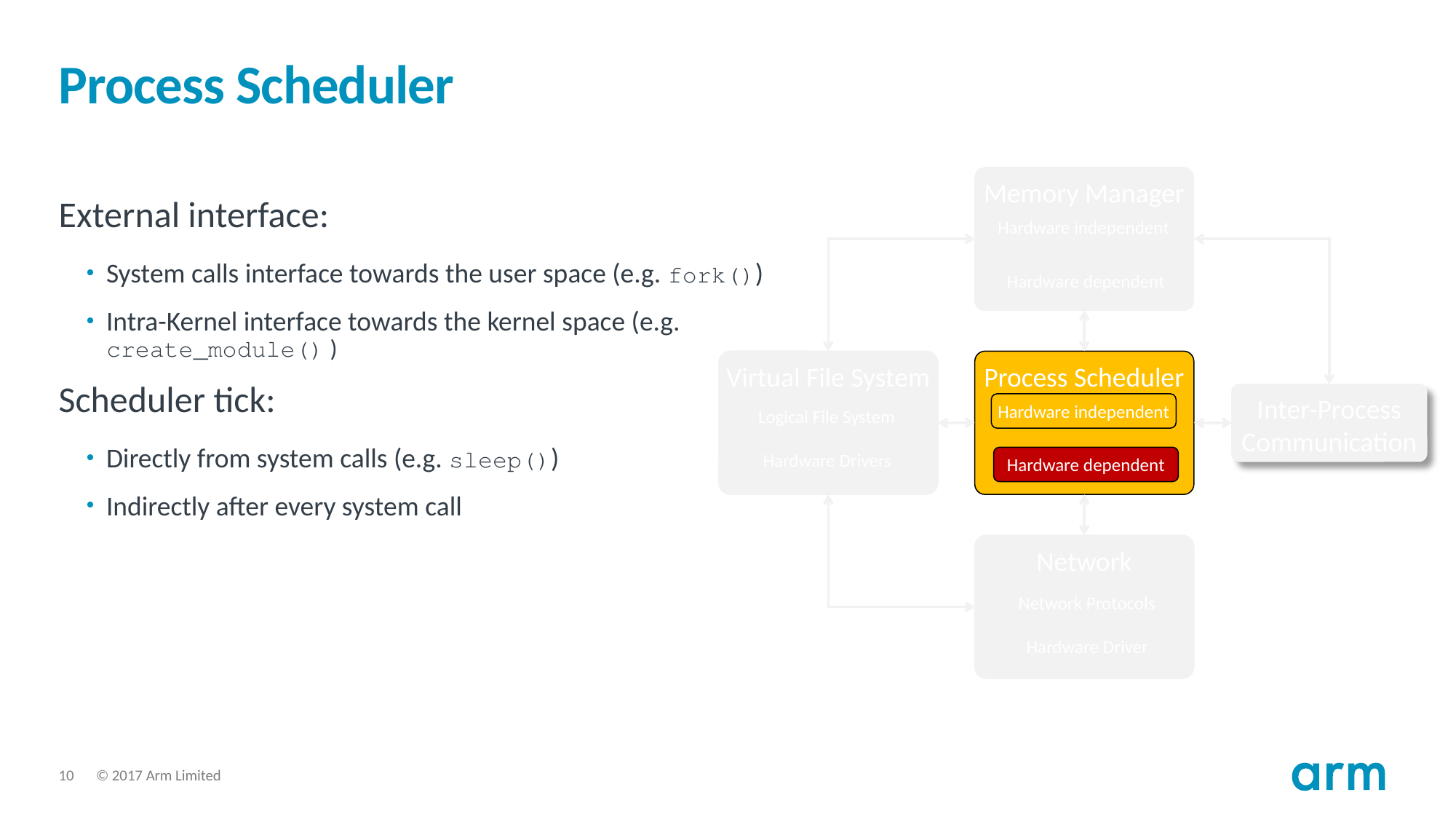

# Process Scheduler
Memory Manager

Hardware independent
Hardware dependent
External interface:
System calls interface towards the user space (e.g. fork())
Intra-Kernel interface towards the kernel space (e.g. create_module() )
Scheduler tick:
Directly from system calls (e.g. sleep())
Indirectly after every system call

Virtual File System

Logical File System
Hardware Drivers
Process Scheduler
Hardware independent
Hardware dependent
Inter-Process
Communication
Network

Network Protocols
Hardware Driver